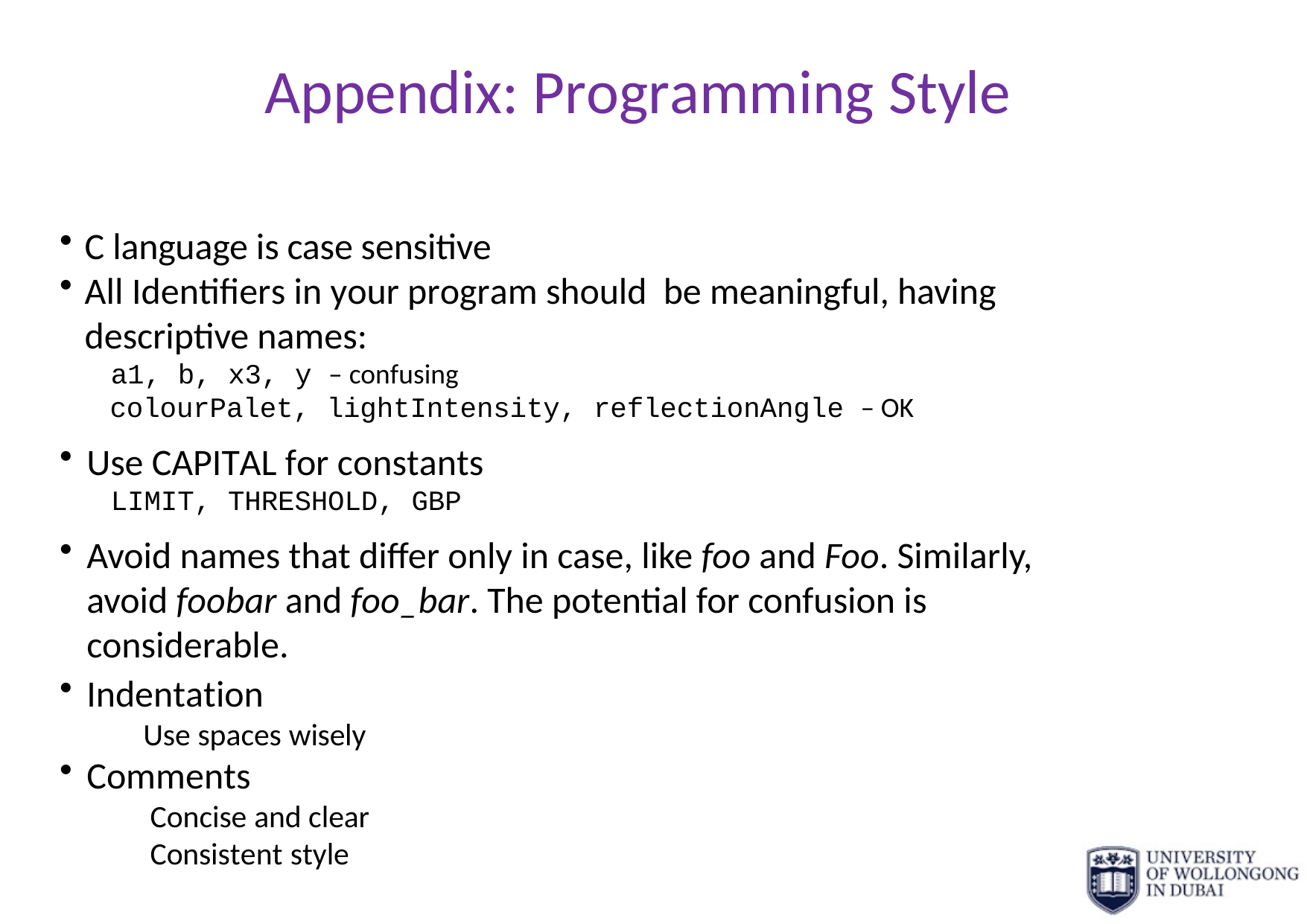

# Appendix: Programming Style
C language is case sensitive
All Identifiers in your program should  be meaningful, having descriptive names:
a1, b, x3, y – confusing
colourPalet, lightIntensity, reflectionAngle – OK
Use CAPITAL for constants
LIMIT, THRESHOLD, GBP
Avoid names that differ only in case, like foo and Foo. Similarly, avoid foobar and foo_bar. The potential for confusion is considerable.
Indentation
Use spaces wisely
Comments
Concise and clear Consistent style